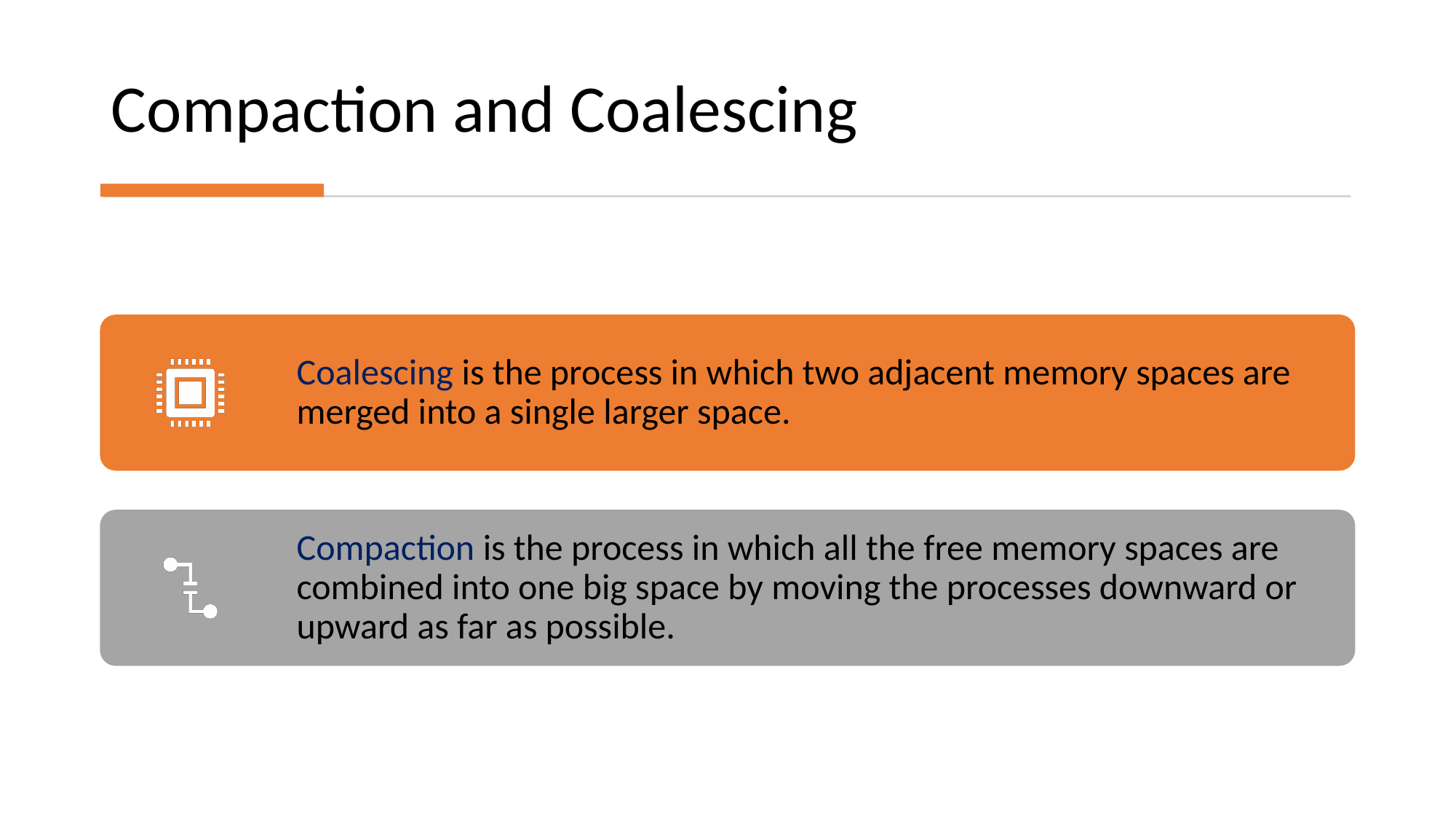

# Compaction and Coalescing

Coalescing is the process in which two adjacent memory spaces are merged into a single larger space.
Compaction is the process in which all the free memory spaces are combined into one big space by moving the processes downward or upward as far as possible.